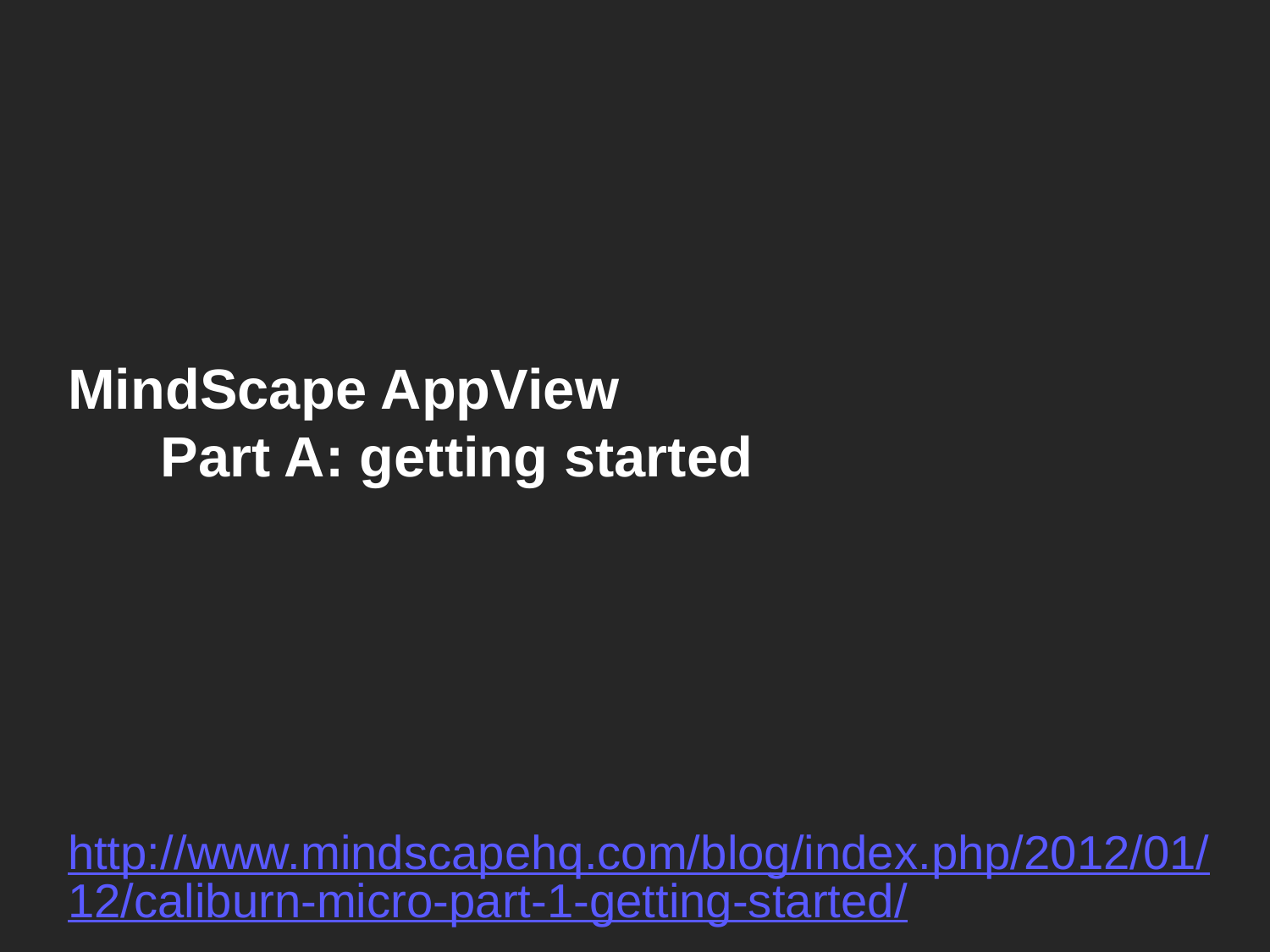

# MindScape AppView Part A: getting started
http://www.mindscapehq.com/blog/index.php/2012/01/12/caliburn-micro-part-1-getting-started/